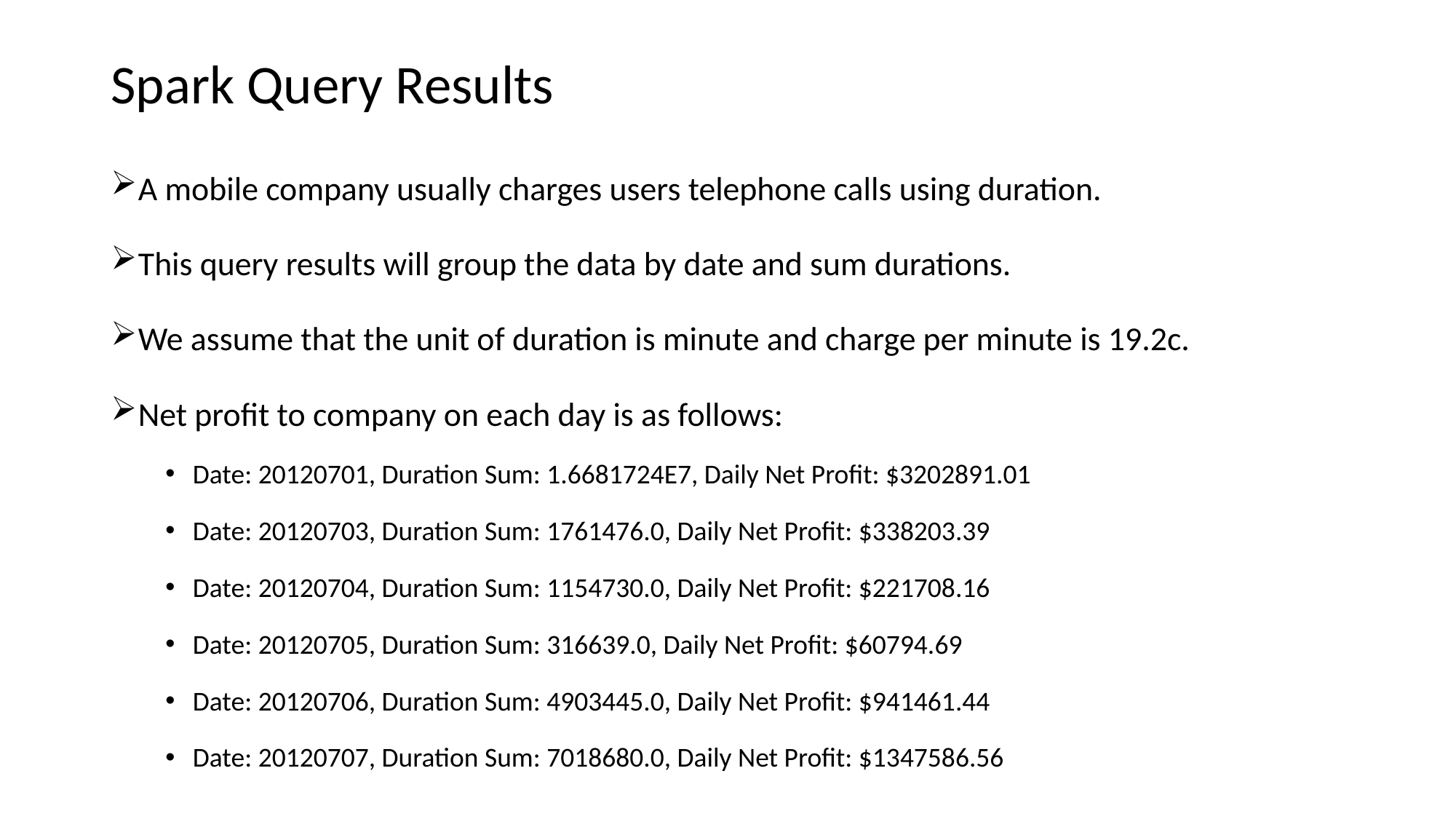

# Spark Query Results
A mobile company usually charges users telephone calls using duration.
This query results will group the data by date and sum durations.
We assume that the unit of duration is minute and charge per minute is 19.2c.
Net profit to company on each day is as follows:
Date: 20120701, Duration Sum: 1.6681724E7, Daily Net Profit: $3202891.01
Date: 20120703, Duration Sum: 1761476.0, Daily Net Profit: $338203.39
Date: 20120704, Duration Sum: 1154730.0, Daily Net Profit: $221708.16
Date: 20120705, Duration Sum: 316639.0, Daily Net Profit: $60794.69
Date: 20120706, Duration Sum: 4903445.0, Daily Net Profit: $941461.44
Date: 20120707, Duration Sum: 7018680.0, Daily Net Profit: $1347586.56